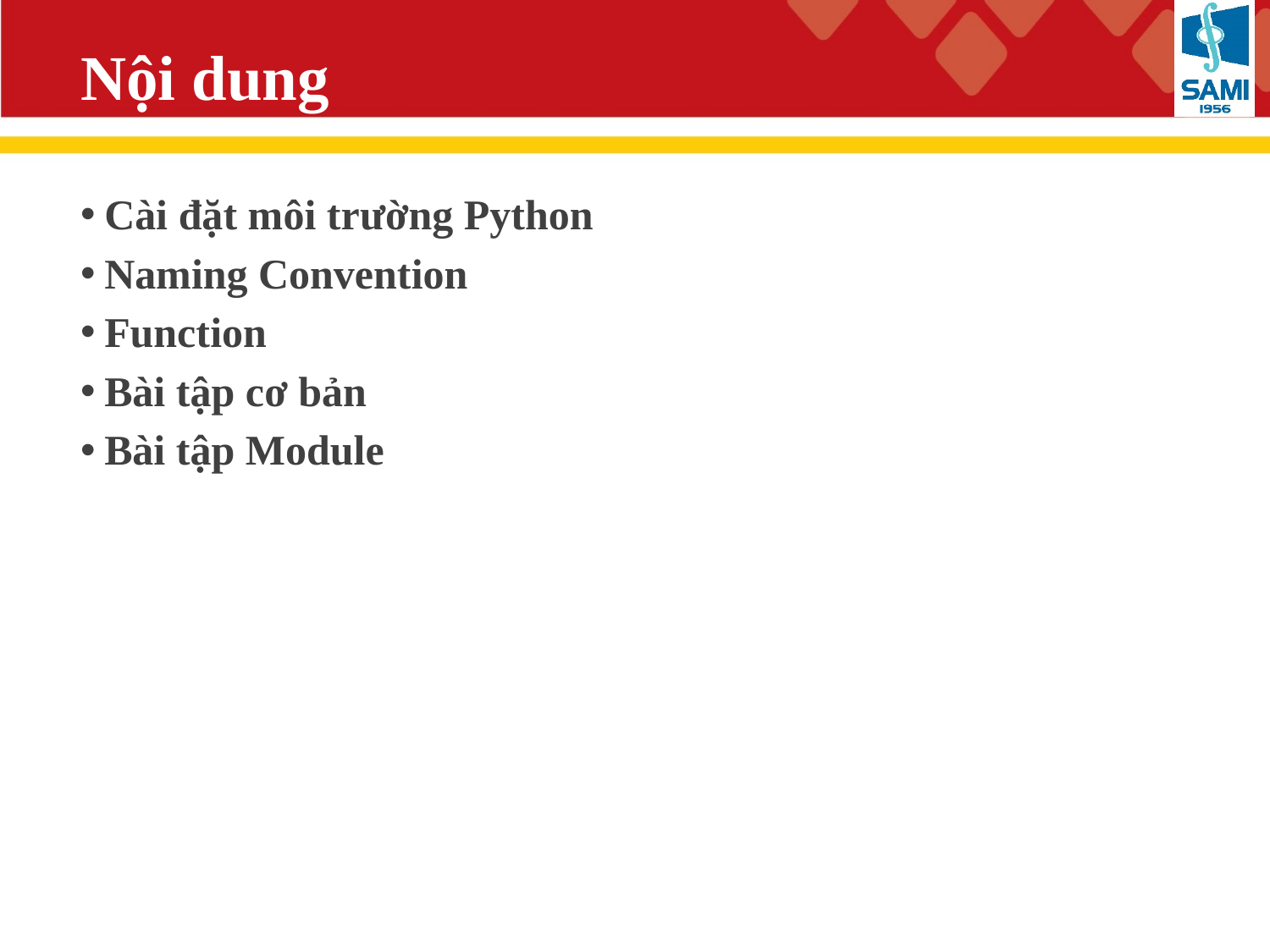

# Nội dung
Cài đặt môi trường Python
Naming Convention
Function
Bài tập cơ bản
Bài tập Module